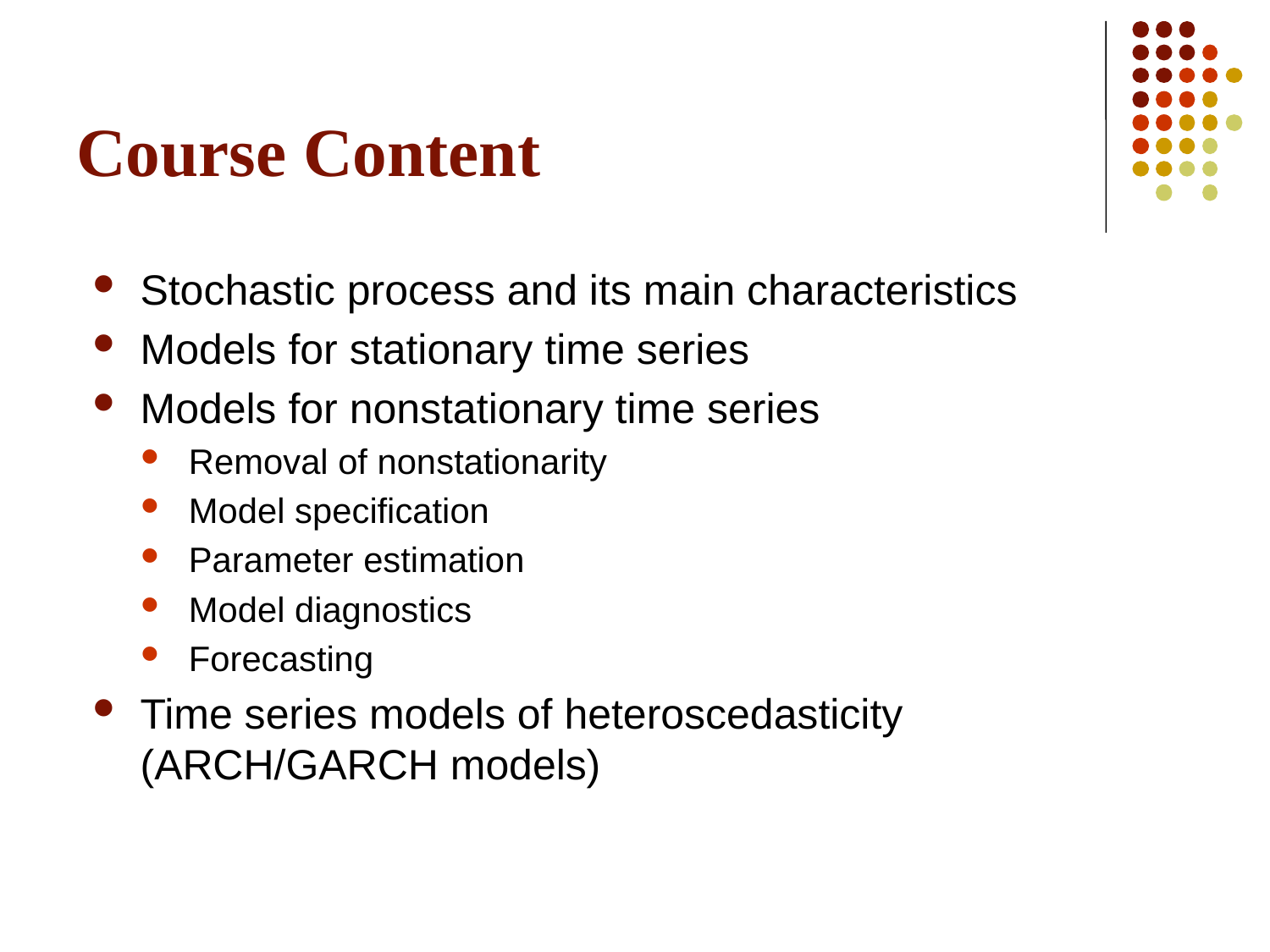

# Course Content
Stochastic process and its main characteristics
Models for stationary time series
Models for nonstationary time series
Removal of nonstationarity
Model specification
Parameter estimation
Model diagnostics
Forecasting
Time series models of heteroscedasticity (ARCH/GARCH models)